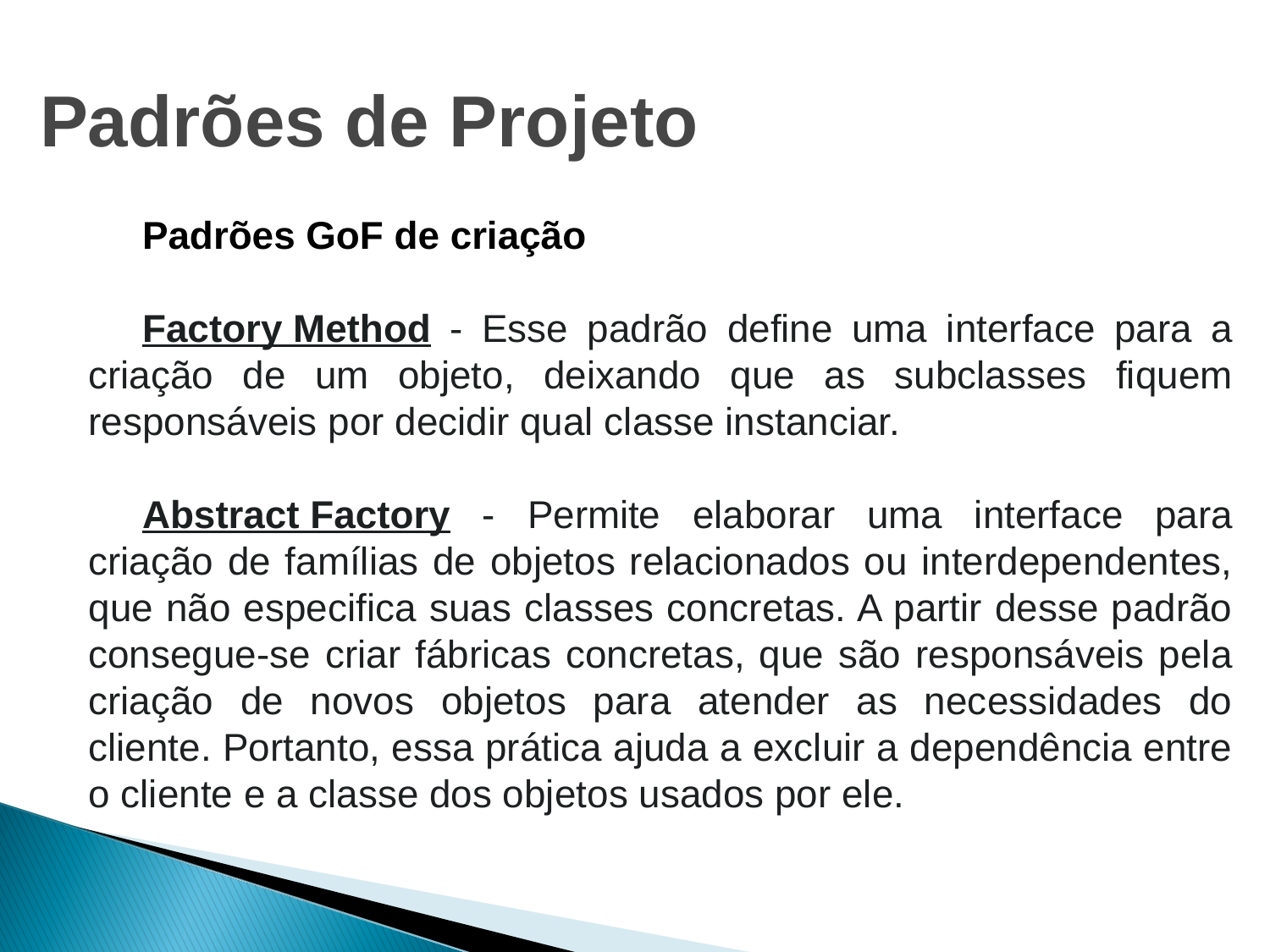

# Padrões de Projeto
Padrões GoF de criação

Factory Method - Esse padrão define uma interface para a criação de um objeto, deixando que as subclasses fiquem responsáveis por decidir qual classe instanciar.

Abstract Factory - Permite elaborar uma interface para criação de famílias de objetos relacionados ou interdependentes, que não especifica suas classes concretas. A partir desse padrão consegue-se criar fábricas concretas, que são responsáveis pela criação de novos objetos para atender as necessidades do cliente. Portanto, essa prática ajuda a excluir a dependência entre o cliente e a classe dos objetos usados por ele.